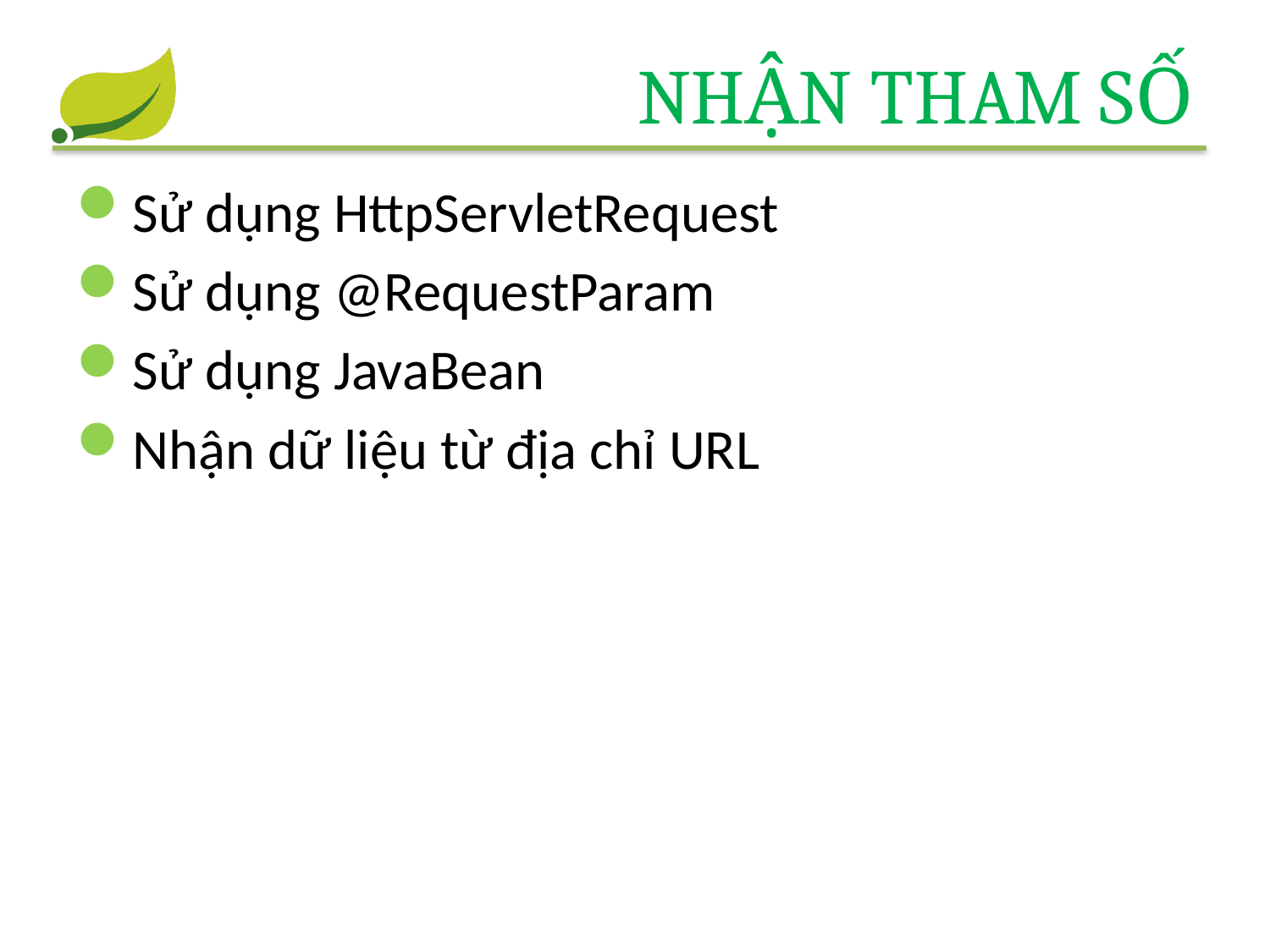

# Nhận tham số
Sử dụng HttpServletRequest
Sử dụng @RequestParam
Sử dụng JavaBean
Nhận dữ liệu từ địa chỉ URL